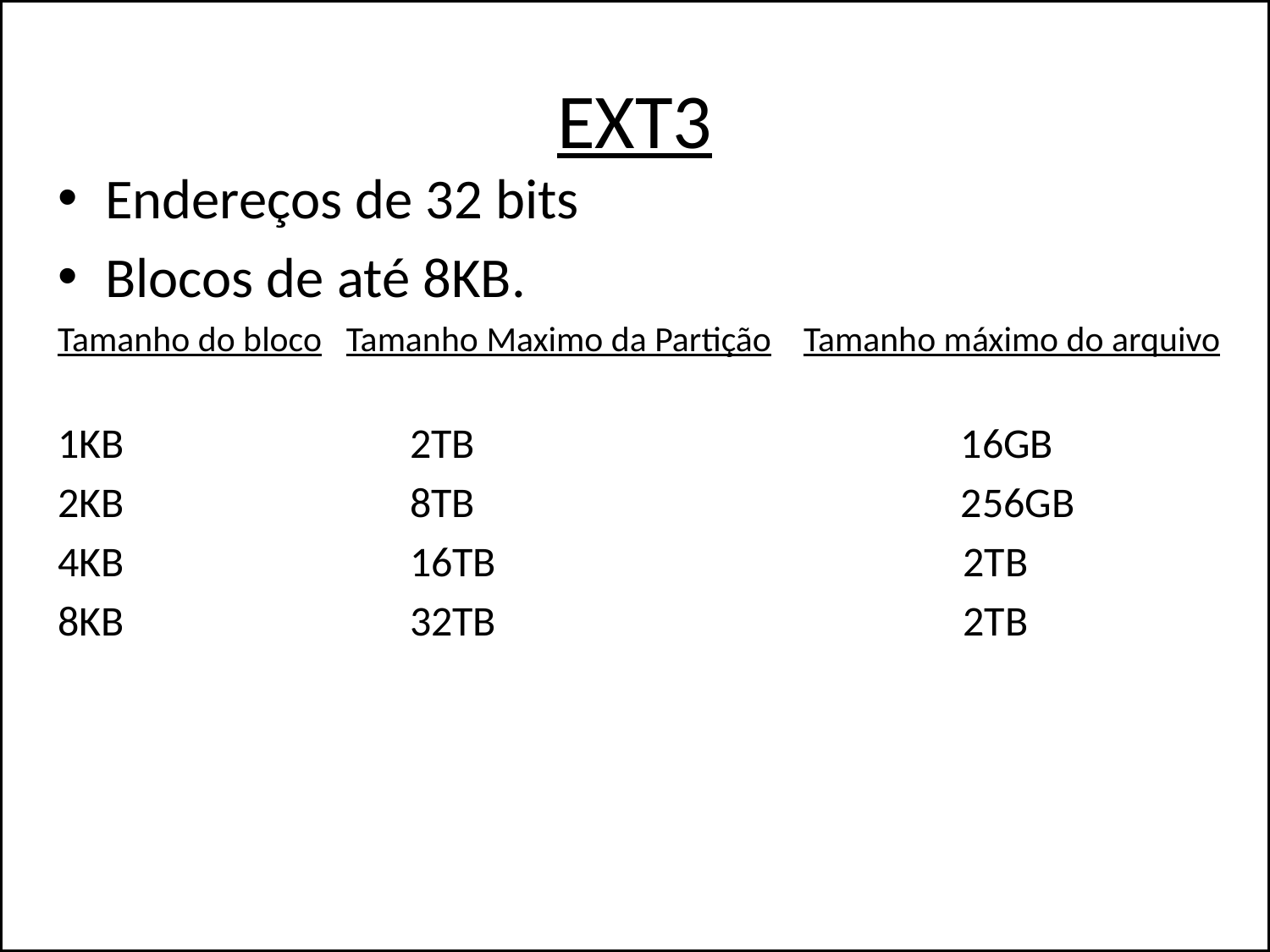

# EXT3
Endereços de 32 bits
Blocos de até 8KB.
Tamanho do bloco   Tamanho Maximo da Partição    Tamanho máximo do arquivo

1KB                              2TB                                                   16GB
2KB                              8TB                                                   256GB
4KB                              16TB                                                 2TB
8KB                              32TB                                                 2TB